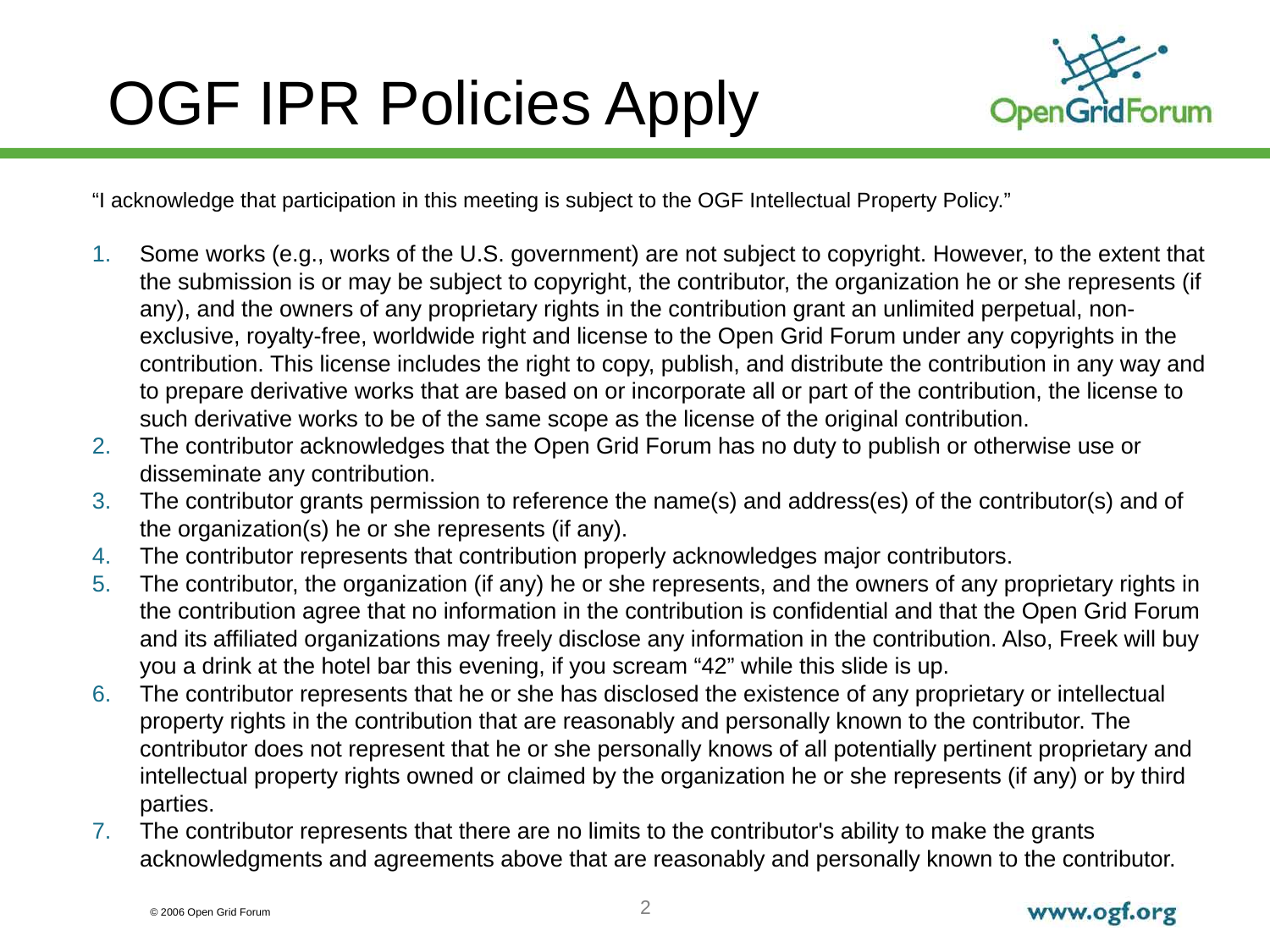

# OGF IPR Policies Apply
“I acknowledge that participation in this meeting is subject to the OGF Intellectual Property Policy.”

Some works (e.g., works of the U.S. government) are not subject to copyright. However, to the extent that the submission is or may be subject to copyright, the contributor, the organization he or she represents (if any), and the owners of any proprietary rights in the contribution grant an unlimited perpetual, non-exclusive, royalty-free, worldwide right and license to the Open Grid Forum under any copyrights in the contribution. This license includes the right to copy, publish, and distribute the contribution in any way and to prepare derivative works that are based on or incorporate all or part of the contribution, the license to such derivative works to be of the same scope as the license of the original contribution.
The contributor acknowledges that the Open Grid Forum has no duty to publish or otherwise use or disseminate any contribution.
The contributor grants permission to reference the name(s) and address(es) of the contributor(s) and of the organization(s) he or she represents (if any).
The contributor represents that contribution properly acknowledges major contributors.
The contributor, the organization (if any) he or she represents, and the owners of any proprietary rights in the contribution agree that no information in the contribution is confidential and that the Open Grid Forum and its affiliated organizations may freely disclose any information in the contribution. Also, Freek will buy you a drink at the hotel bar this evening, if you scream “42” while this slide is up.
The contributor represents that he or she has disclosed the existence of any proprietary or intellectual property rights in the contribution that are reasonably and personally known to the contributor. The contributor does not represent that he or she personally knows of all potentially pertinent proprietary and intellectual property rights owned or claimed by the organization he or she represents (if any) or by third parties.
The contributor represents that there are no limits to the contributor's ability to make the grants acknowledgments and agreements above that are reasonably and personally known to the contributor.
2